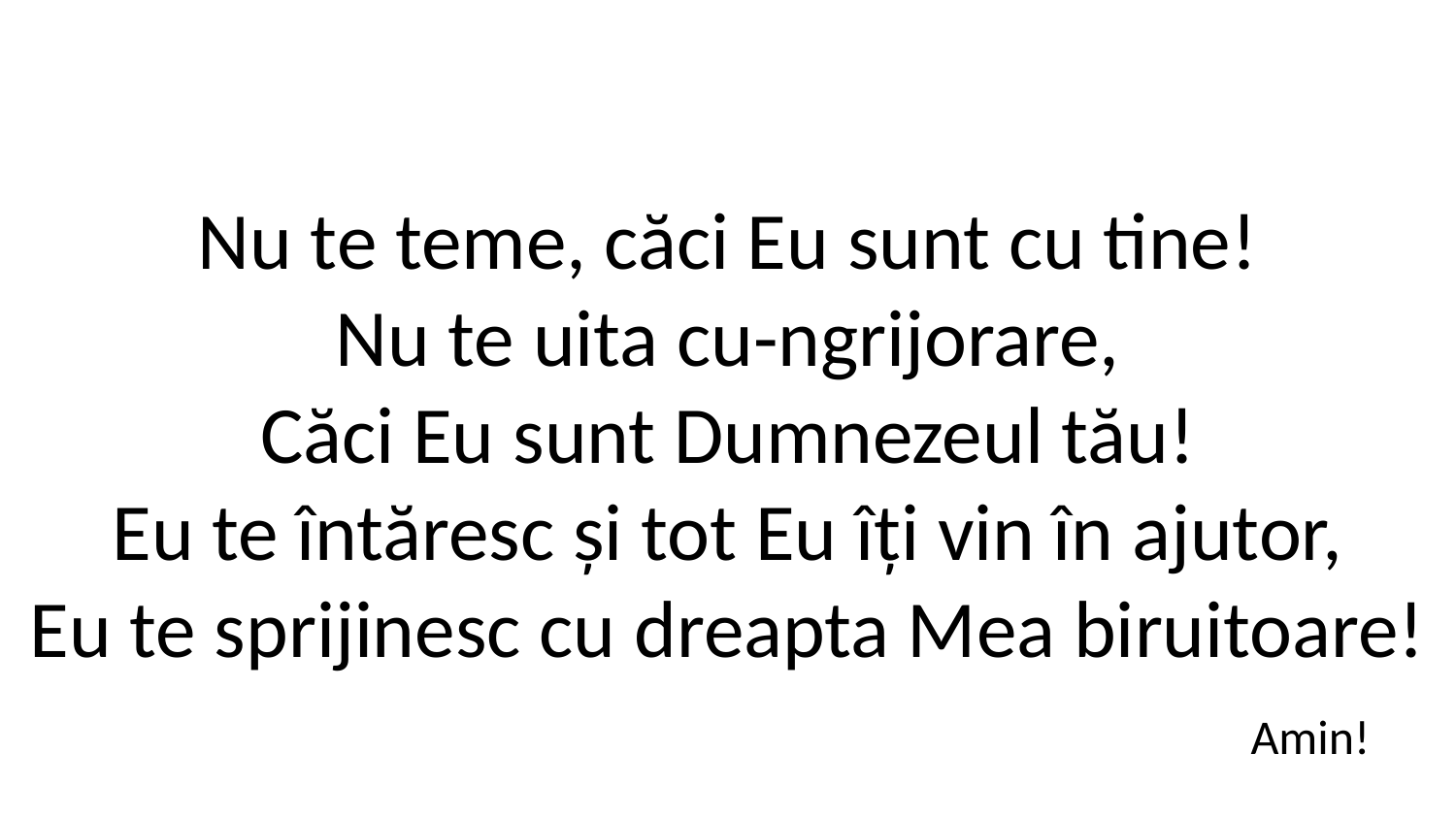

Nu te teme, căci Eu sunt cu tine!
Nu te uita cu-ngrijorare,
Căci Eu sunt Dumnezeul tău!
Eu te întăresc și tot Eu îți vin în ajutor,
Eu te sprijinesc cu dreapta Mea biruitoare!

Amin!